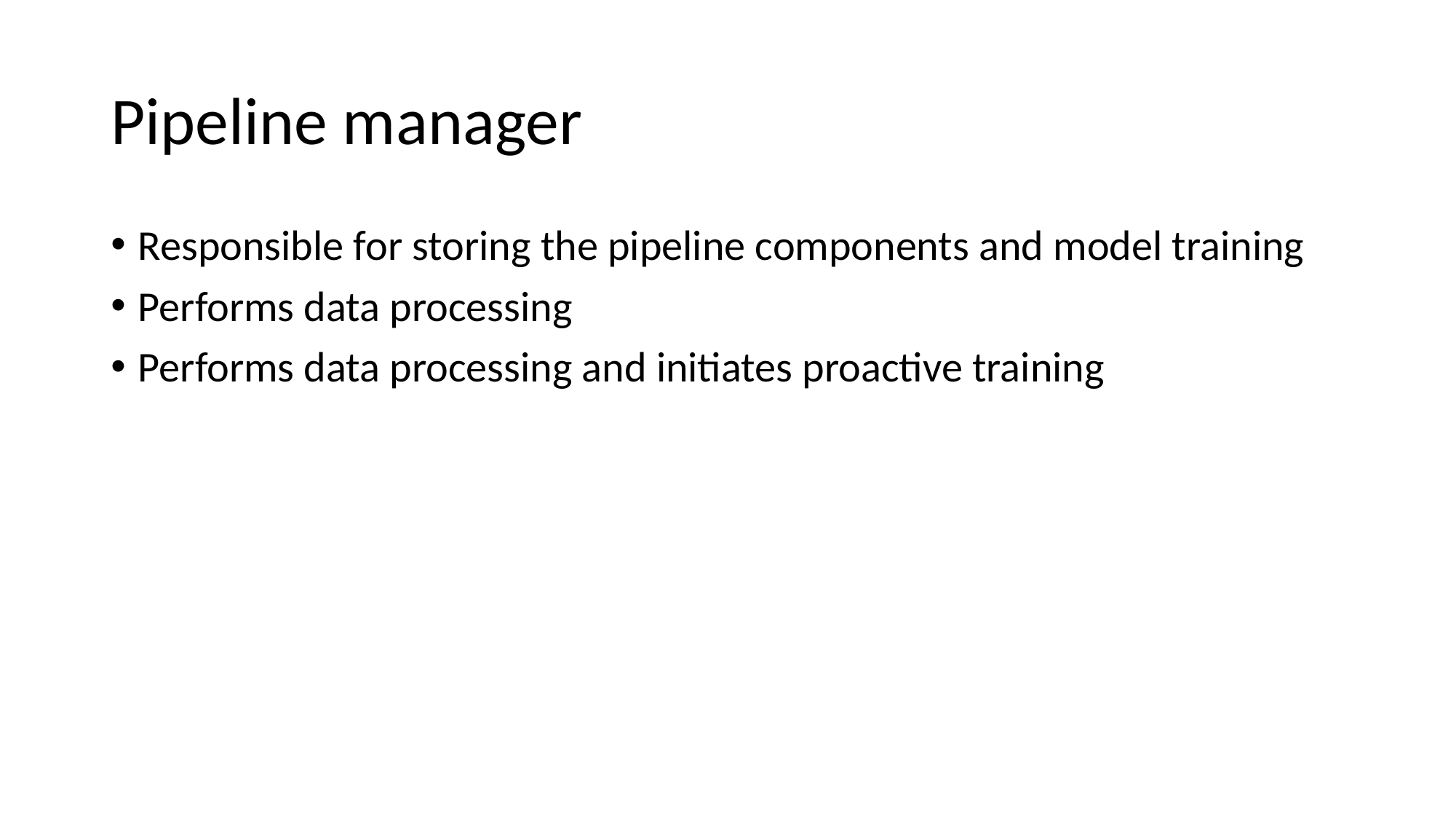

# Pipeline manager
Responsible for storing the pipeline components and model training
Performs data processing
Performs data processing and initiates proactive training